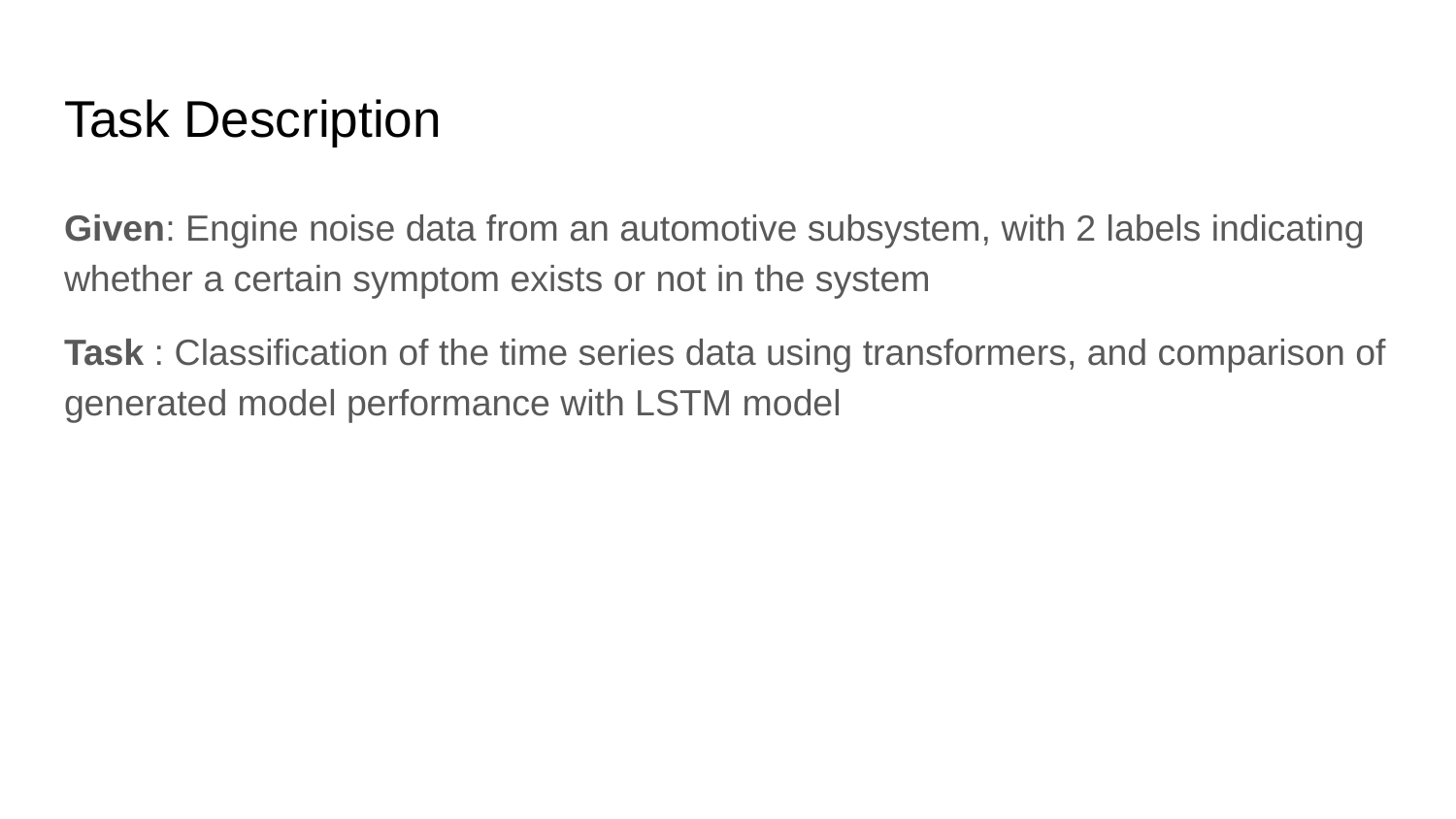

# Task Description
Given: Engine noise data from an automotive subsystem, with 2 labels indicating whether a certain symptom exists or not in the system
Task : Classification of the time series data using transformers, and comparison of generated model performance with LSTM model